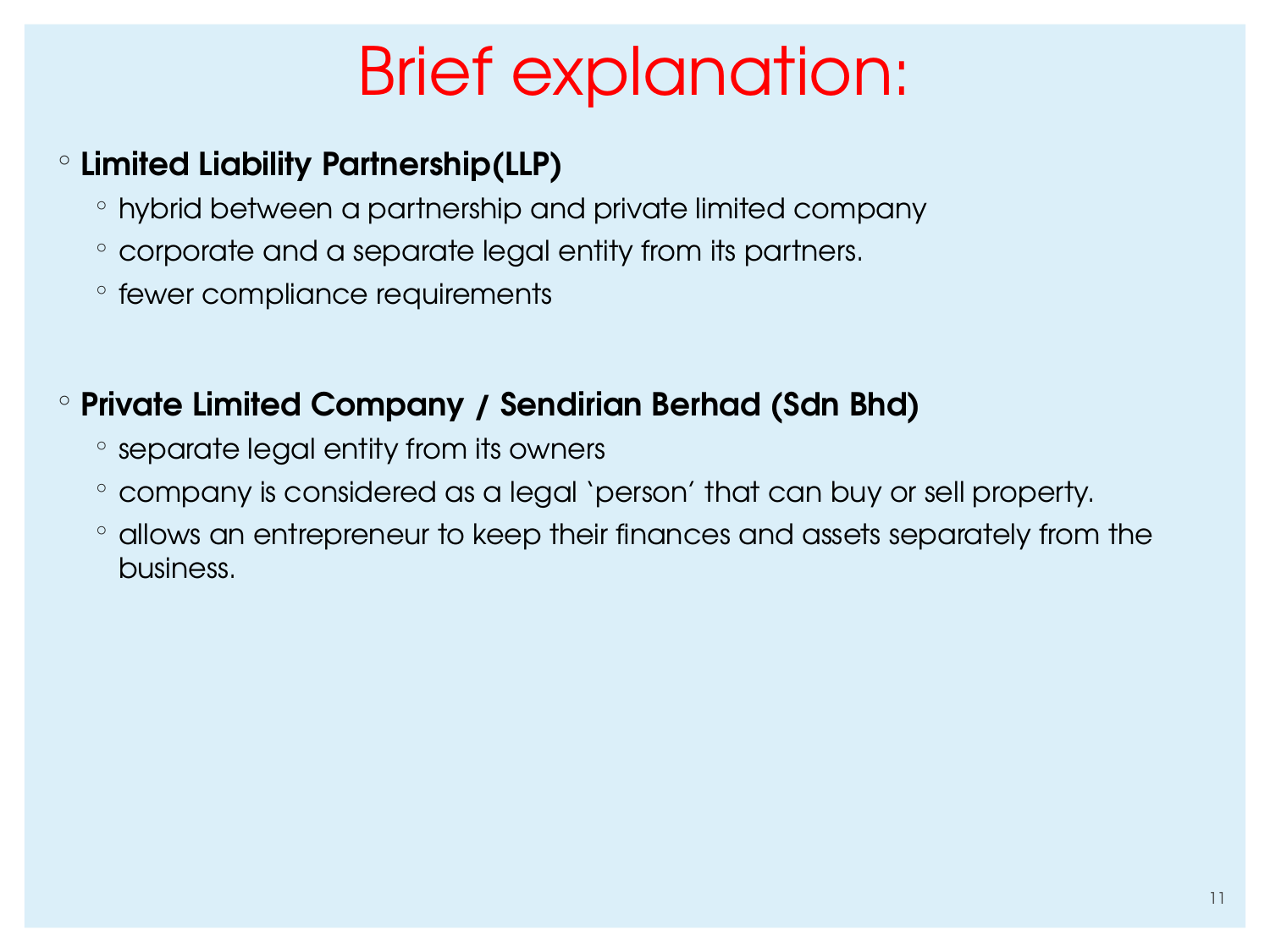

# Brief explanation:
Limited Liability Partnership(LLP)
hybrid between a partnership and private limited company
corporate and a separate legal entity from its partners.
fewer compliance requirements

Private Limited Company / Sendirian Berhad (Sdn Bhd)
separate legal entity from its owners
company is considered as a legal ‘person’ that can buy or sell property.
allows an entrepreneur to keep their finances and assets separately from the business.
11